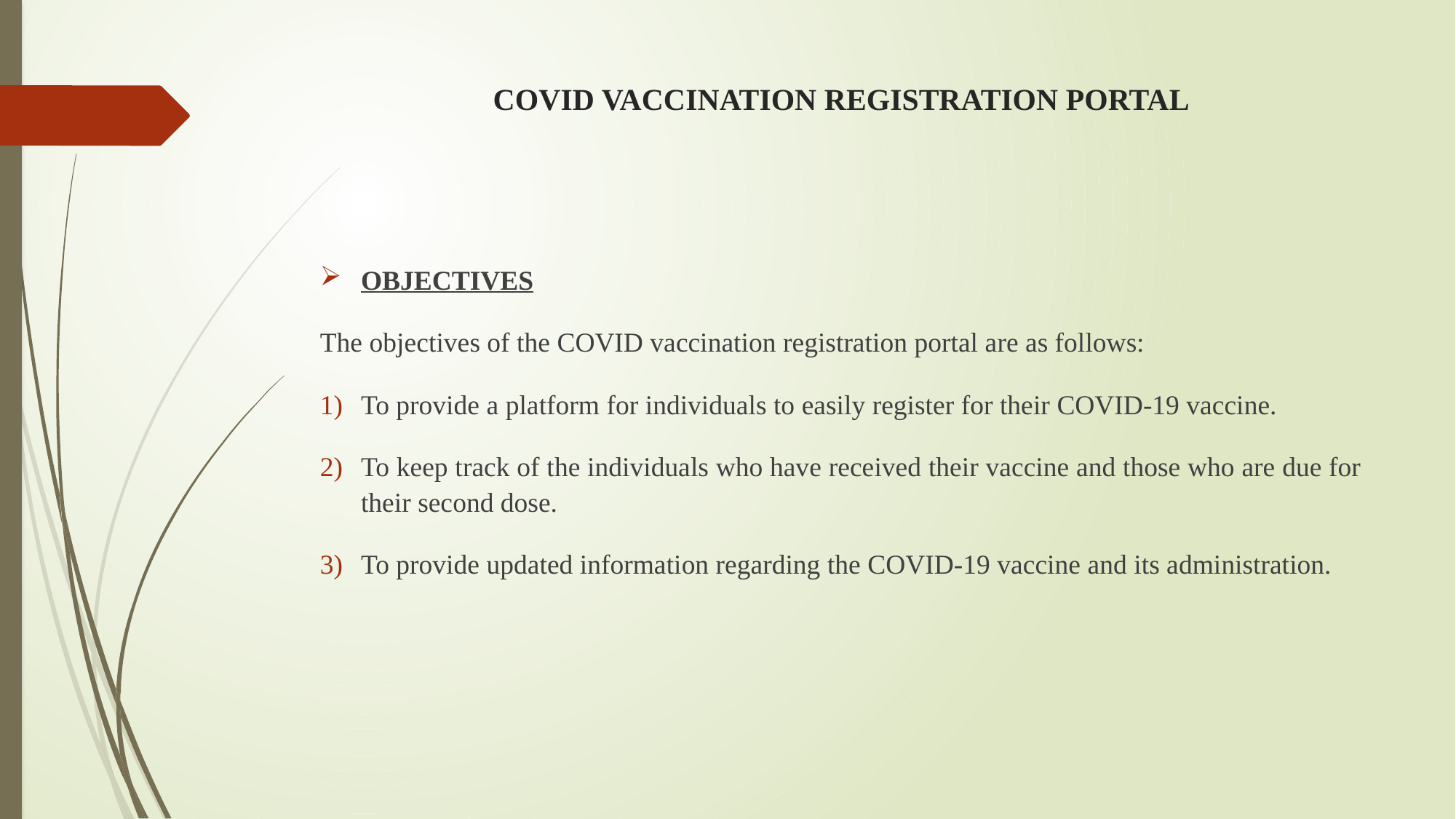

# COVID VACCINATION REGISTRATION PORTAL
OBJECTIVES
The objectives of the COVID vaccination registration portal are as follows:
To provide a platform for individuals to easily register for their COVID-19 vaccine.
To keep track of the individuals who have received their vaccine and those who are due for their second dose.
To provide updated information regarding the COVID-19 vaccine and its administration.